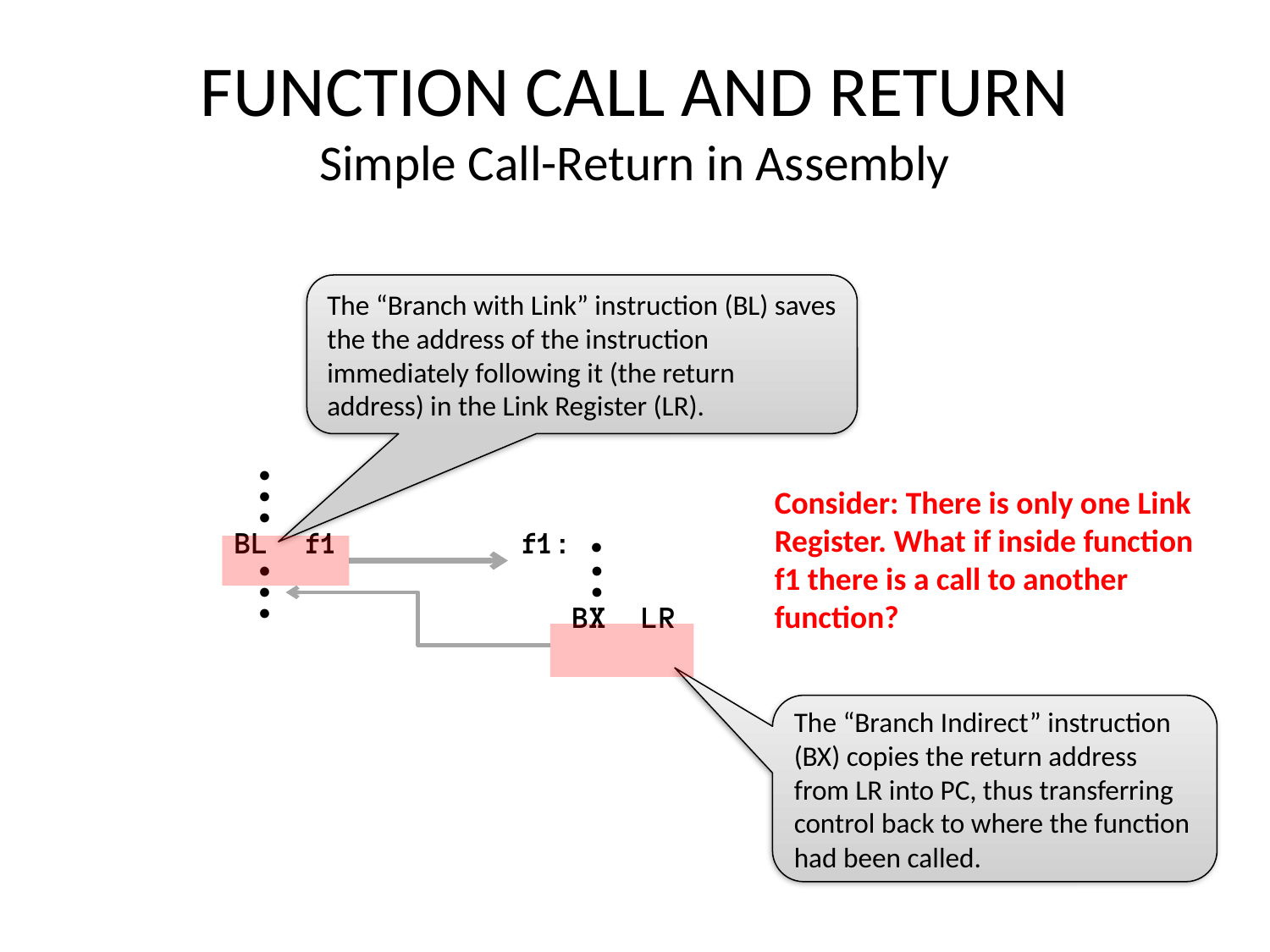

# FUNCTION CALL AND RETURN Simple Call-Return in Assembly
The “Branch with Link” instruction (BL) saves the the address of the instruction immediately following it (the return address) in the Link Register (LR).
| ● ● ● BL f1 ● ● ● | f1: ● ● ● BX LR |
| --- | --- |
Consider: There is only one Link Register. What if inside function f1 there is a call to another function?

The “Branch Indirect” instruction (BX) copies the return address from LR into PC, thus transferring control back to where the function had been called.